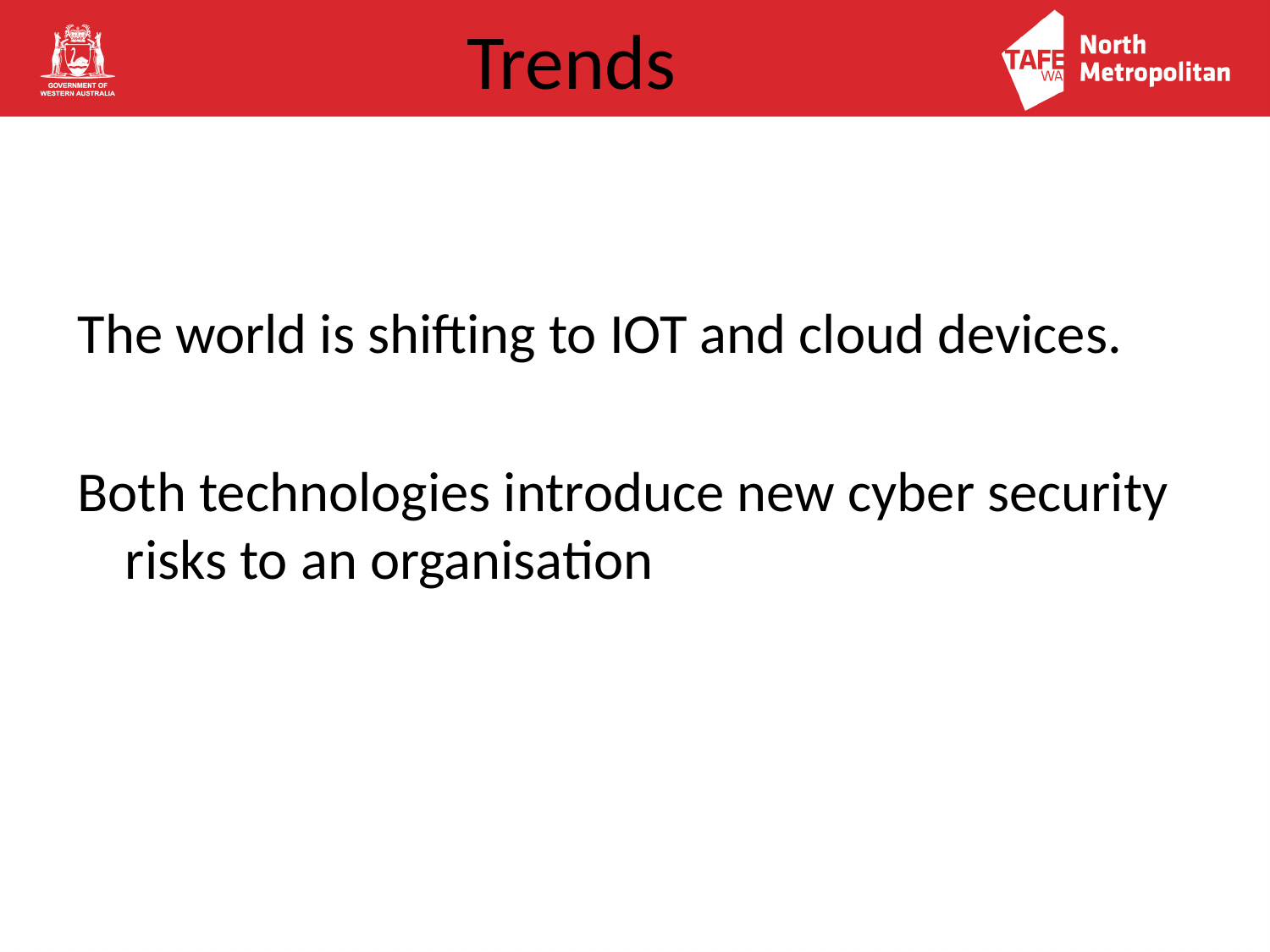

# Trends

The world is shifting to IOT and cloud devices.

Both technologies introduce new cyber security risks to an organisation